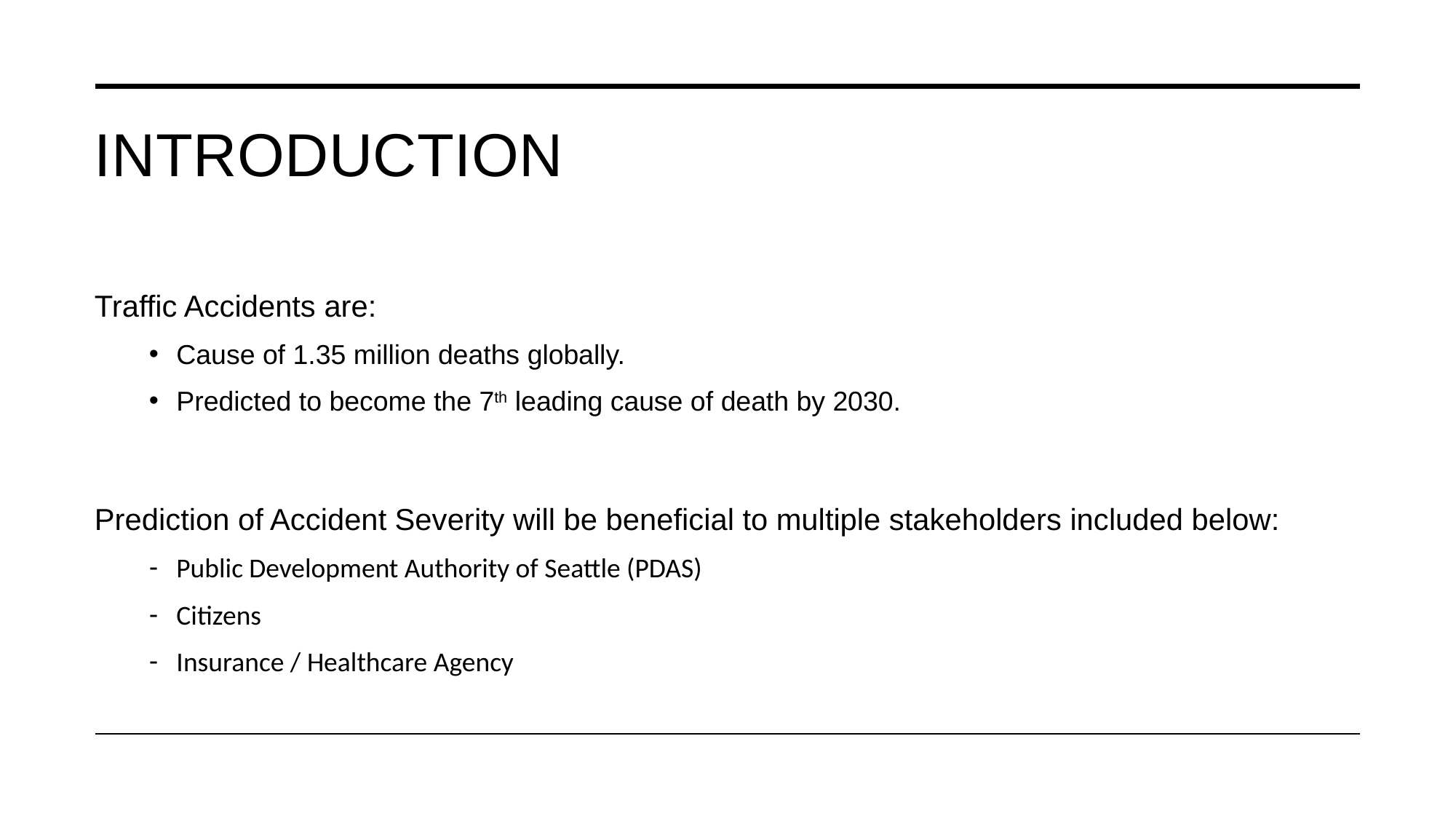

# Introduction
Traffic Accidents are:
Cause of 1.35 million deaths globally.
Predicted to become the 7th leading cause of death by 2030.

Prediction of Accident Severity will be beneficial to multiple stakeholders included below:
Public Development Authority of Seattle (PDAS)
Citizens
Insurance / Healthcare Agency